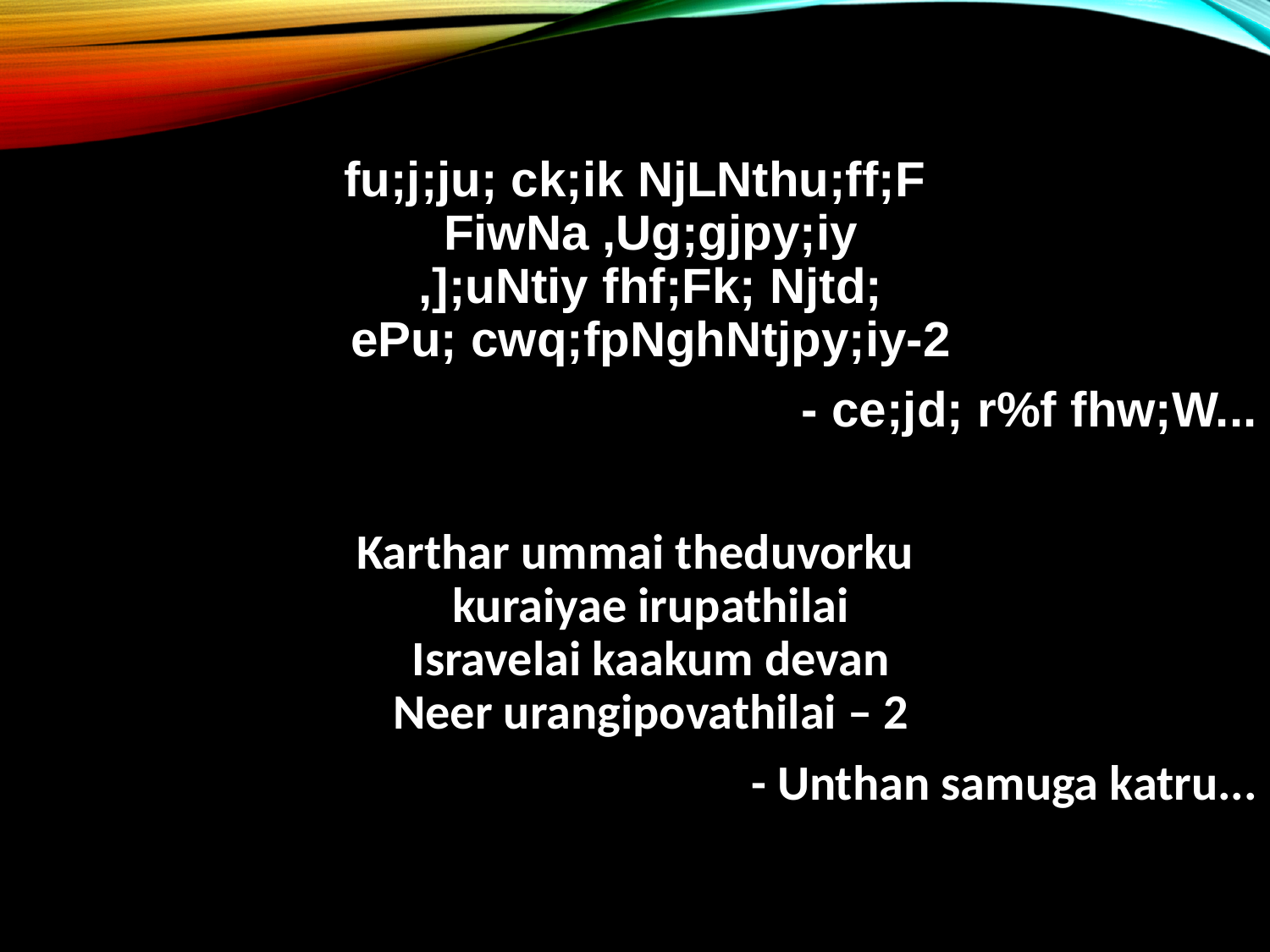

fu;j;ju; ck;ik NjLNthu;ff;F
FiwNa ,Ug;gjpy;iy
,];uNtiy fhf;Fk; Njtd;
ePu; cwq;fpNghNtjpy;iy-2
- ce;jd; r%f fhw;W...

Karthar ummai theduvorku
kuraiyae irupathilai
Isravelai kaakum devan
Neer urangipovathilai – 2
- Unthan samuga katru...